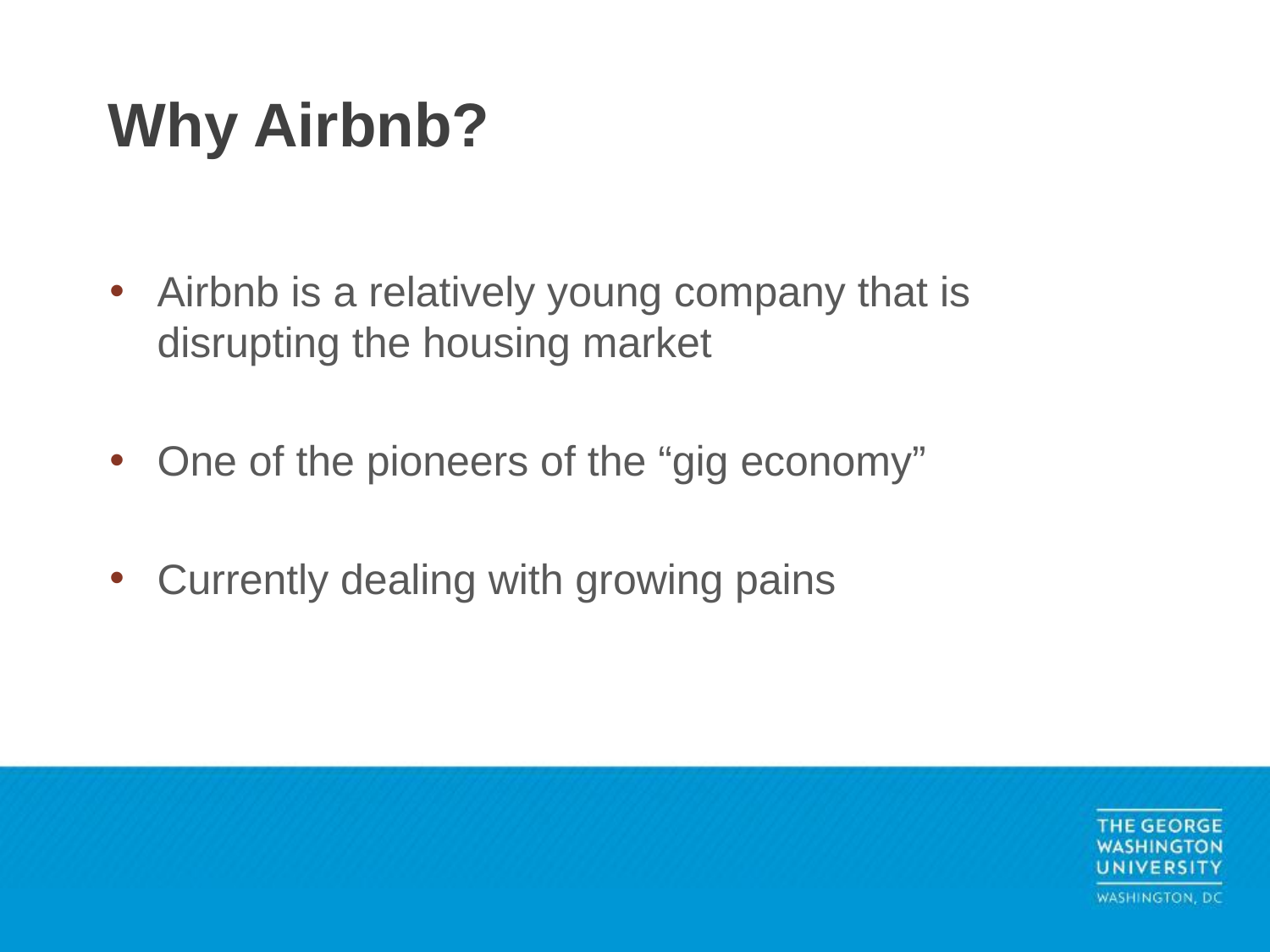

# Why Airbnb?
Airbnb is a relatively young company that is disrupting the housing market

One of the pioneers of the “gig economy”

Currently dealing with growing pains